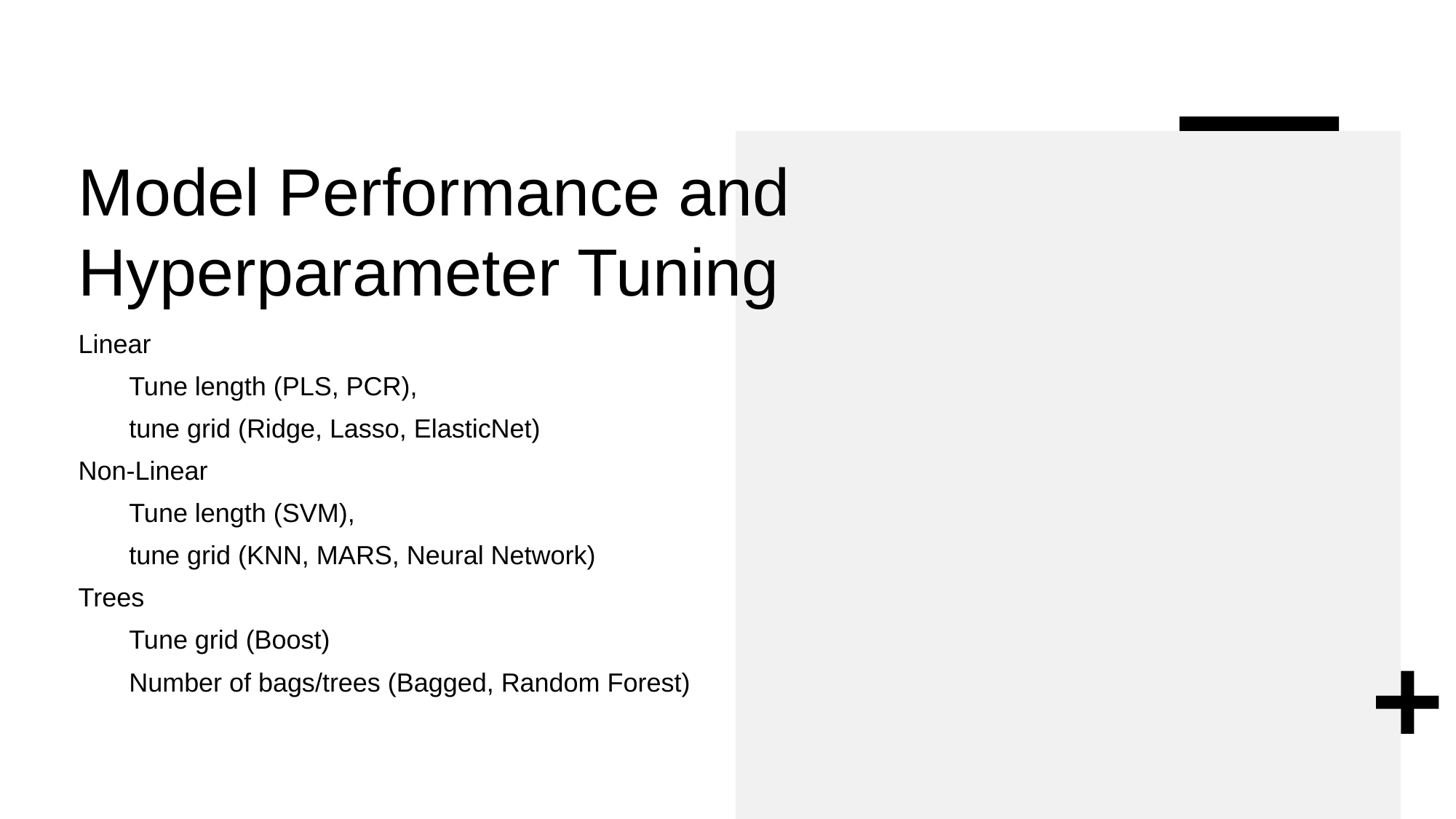

# Model Performance and Hyperparameter Tuning
Linear
Tune length (PLS, PCR),
tune grid (Ridge, Lasso, ElasticNet)
Non-Linear
Tune length (SVM),
tune grid (KNN, MARS, Neural Network)
Trees
Tune grid (Boost)
Number of bags/trees (Bagged, Random Forest)